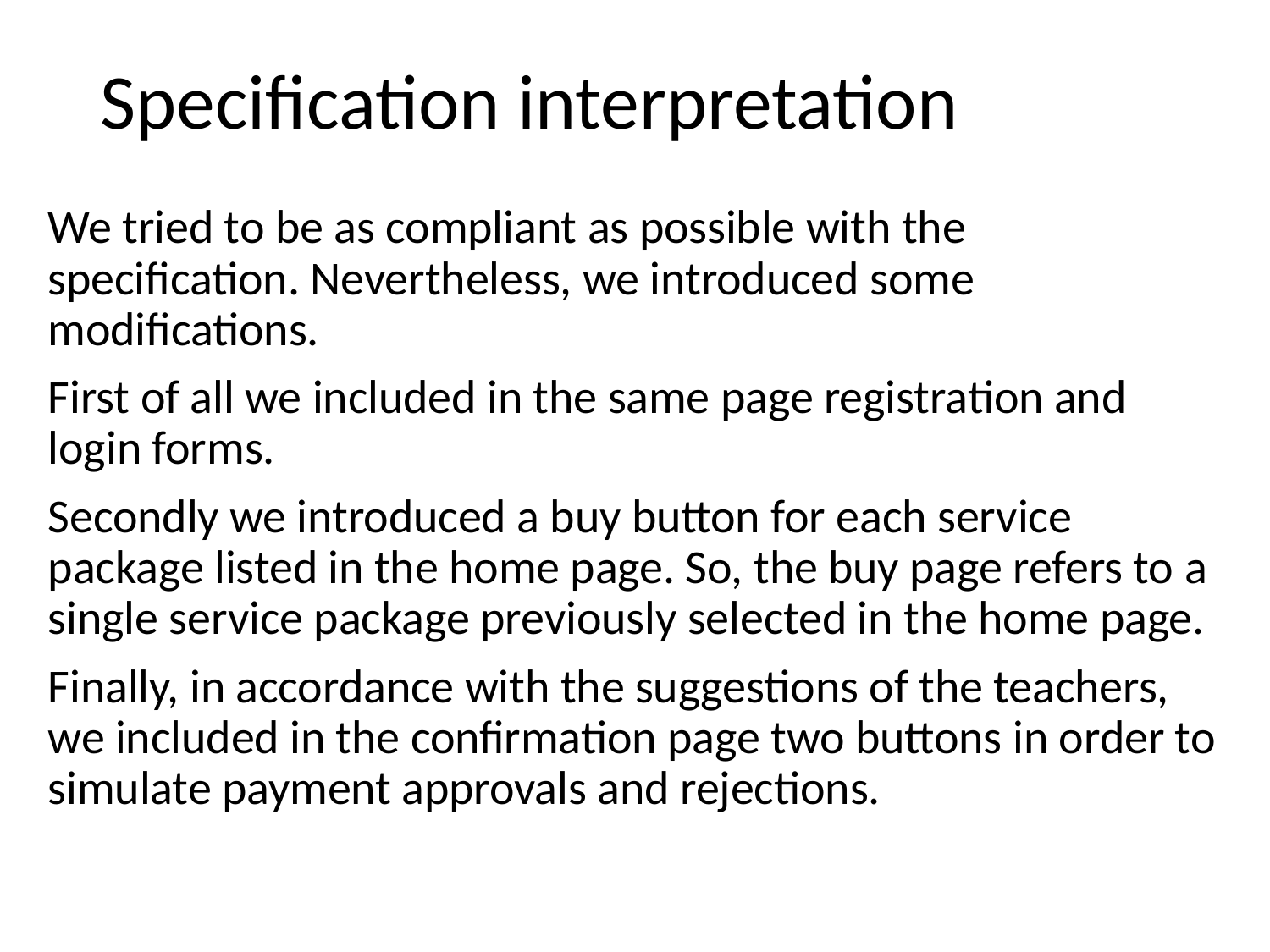

# Specification interpretation
We tried to be as compliant as possible with the specification. Nevertheless, we introduced some modifications.
First of all we included in the same page registration and login forms.
Secondly we introduced a buy button for each service package listed in the home page. So, the buy page refers to a single service package previously selected in the home page.
Finally, in accordance with the suggestions of the teachers, we included in the confirmation page two buttons in order to simulate payment approvals and rejections.